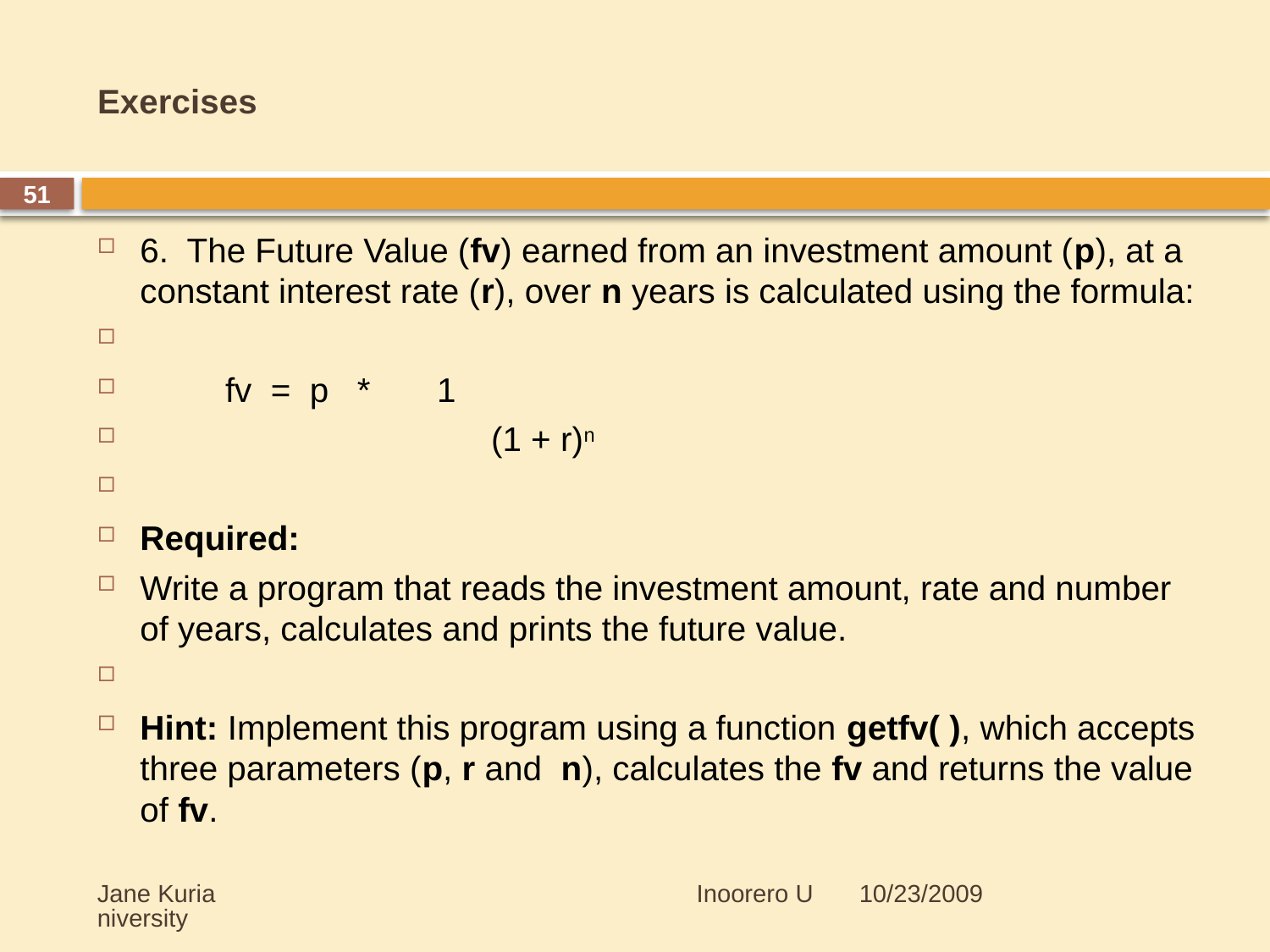

# Exercises
51
6.  The Future Value (fv) earned from an investment amount (p), at a constant interest rate (r), over n years is calculated using the formula:

		fv  =  p   *       1
         		                   (1 + r)n

Required:
Write a program that reads the investment amount, rate and number of years, calculates and prints the future value.

Hint: Implement this program using a function getfv( ), which accepts three parameters (p, r and  n), calculates the fv and returns the value of fv.

Jane Kuria                                                                     Inoorero University
10/23/2009